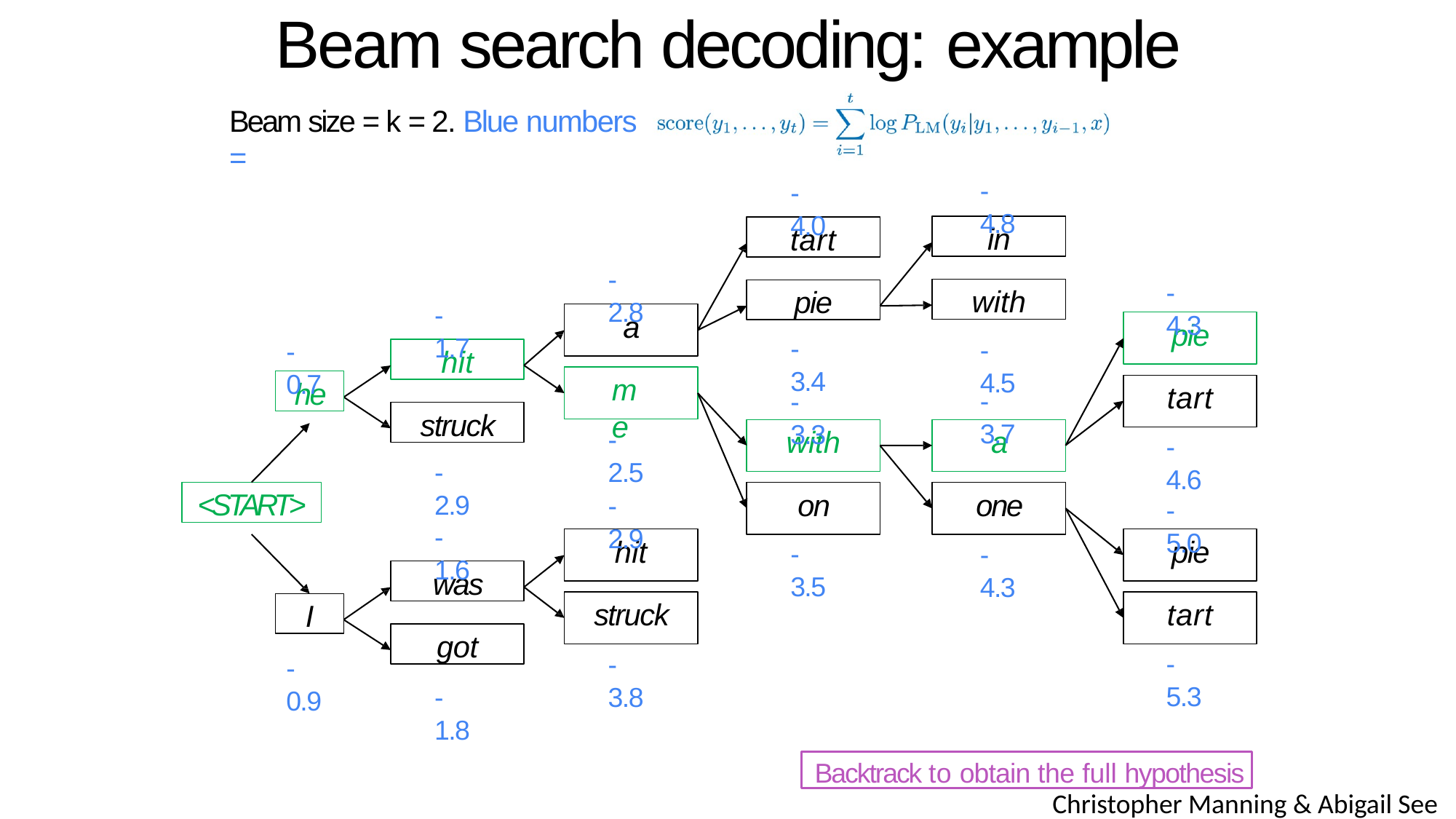

# Beam search decoding: example

Beam size = k = 2. Blue numbers =
-4.8
-4.0
in
tart

-2.8
-4.3
with
pie
-1.7

a

pie
-3.4

-4.5
-0.7

hit

me
he

tart
-3.7
-3.3

struck

-2.5
with
a

-4.6

-2.9
<START>

on
one
-2.9
-5.0

-1.6

hit
pie

-3.5
-4.3

was

I
struck
tart

got
-5.3
-3.8
-0.9
-1.8
Backtrack to obtain the full hypothesis
Christopher Manning & Abigail See